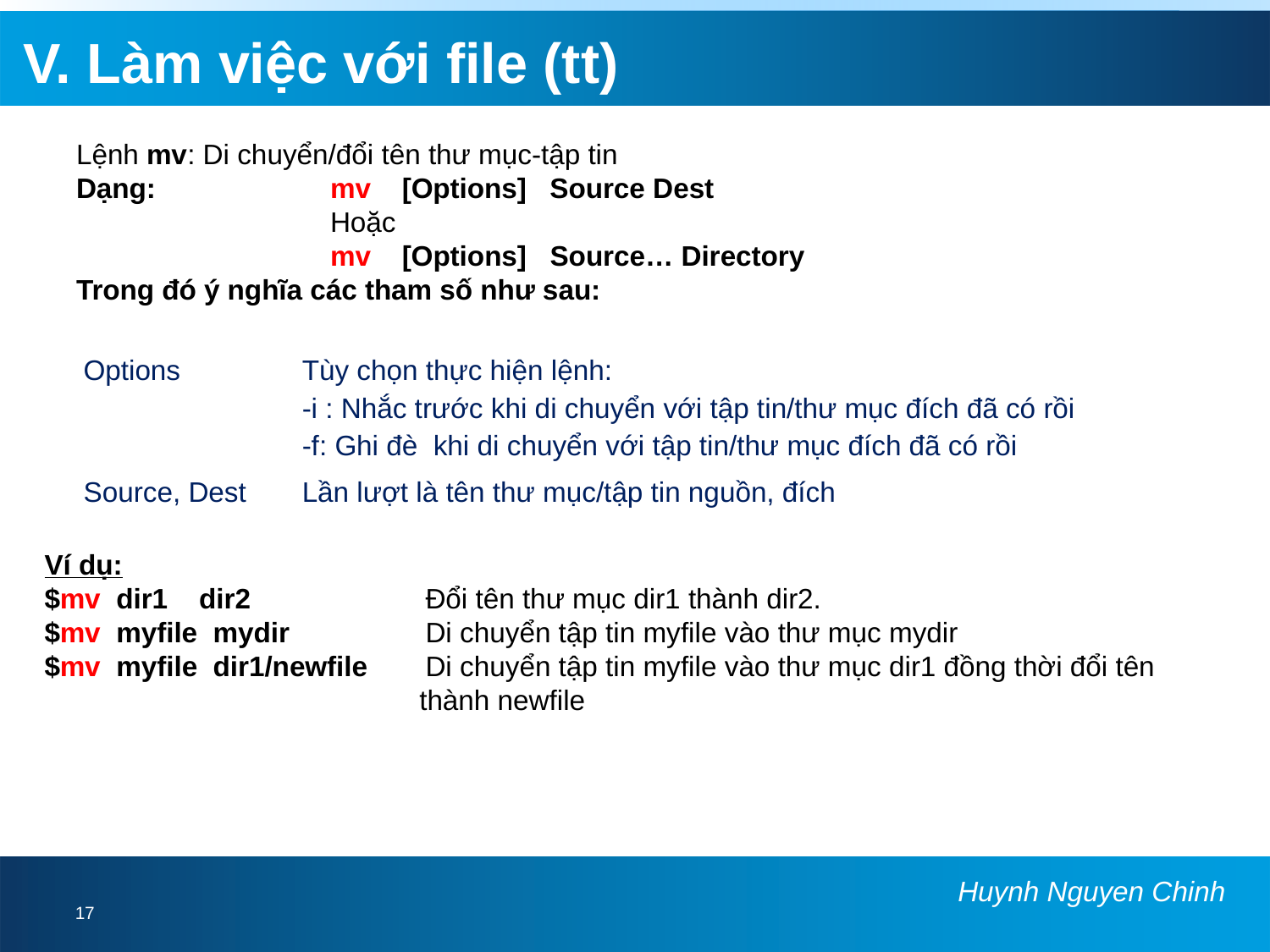

V. Làm việc với file (tt)

Lệnh mv: Di chuyển/đổi tên thư mục-tập tin
Dạng:		mv    [Options]   Source Dest
		Hoặc
		mv    [Options]   Source… Directory
Trong đó ý nghĩa các tham số như sau:
| Options | Tùy chọn thực hiện lệnh: -i : Nhắc trước khi di chuyển với tập tin/thư mục đích đã có rồi -f: Ghi đè khi di chuyển với tập tin/thư mục đích đã có rồi |
| --- | --- |
| Source, Dest | Lần lượt là tên thư mục/tập tin nguồn, đích |
Ví dụ:
$mv  dir1    dir2		Đổi tên thư mục dir1 thành dir2.
$mv  myfile  mydir		Di chuyển tập tin myfile vào thư mục mydir
$mv  myfile  dir1/newfile	Di chuyển tập tin myfile vào thư mục dir1 đồng thời đổi tên
                                                thành newfile